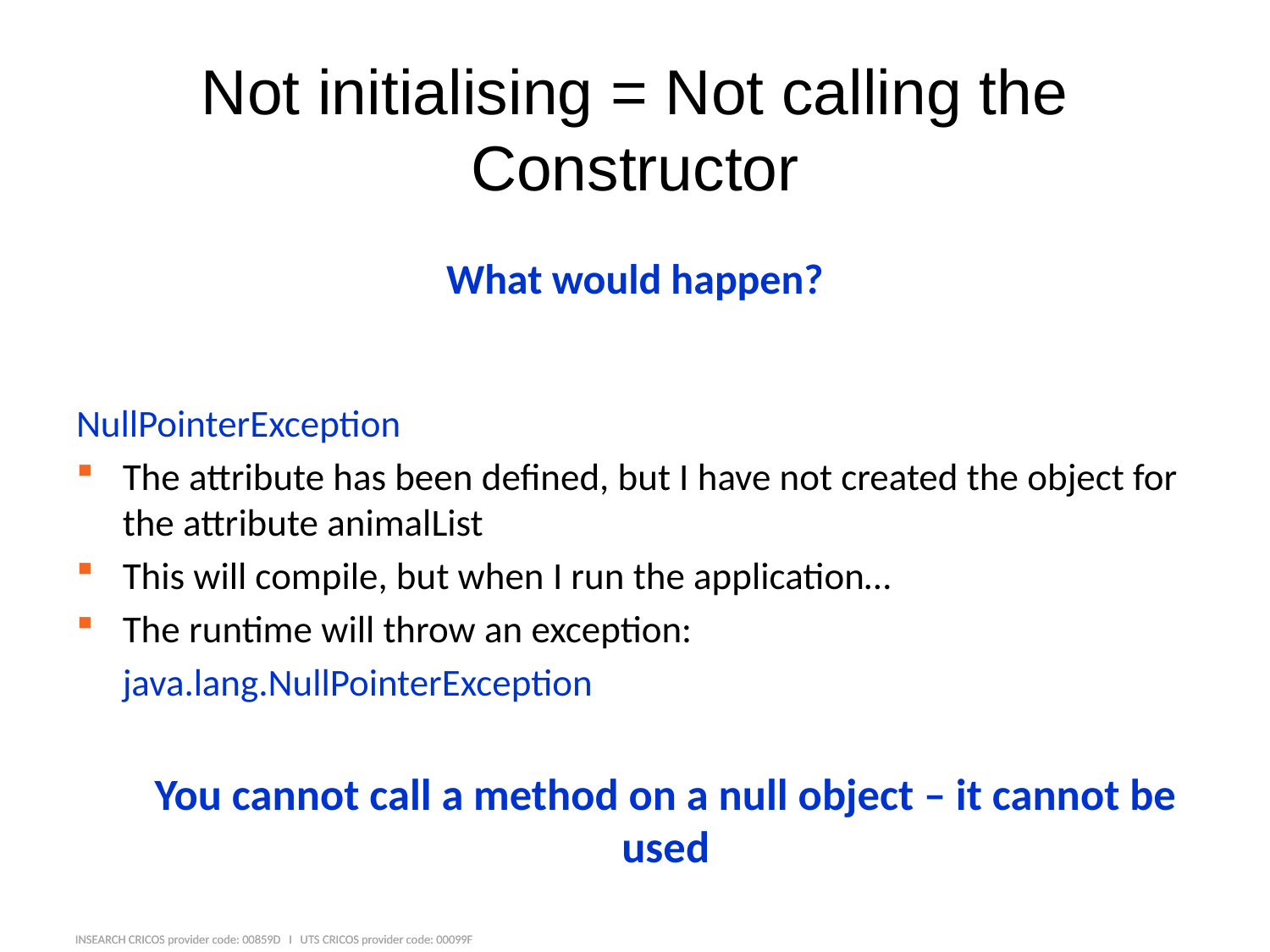

# Not initialising = Not calling the Constructor

What would happen?
NullPointerException
The attribute has been defined, but I have not created the object for the attribute animalList
This will compile, but when I run the application…
The runtime will throw an exception:
	java.lang.NullPointerException

You cannot call a method on a null object – it cannot be used